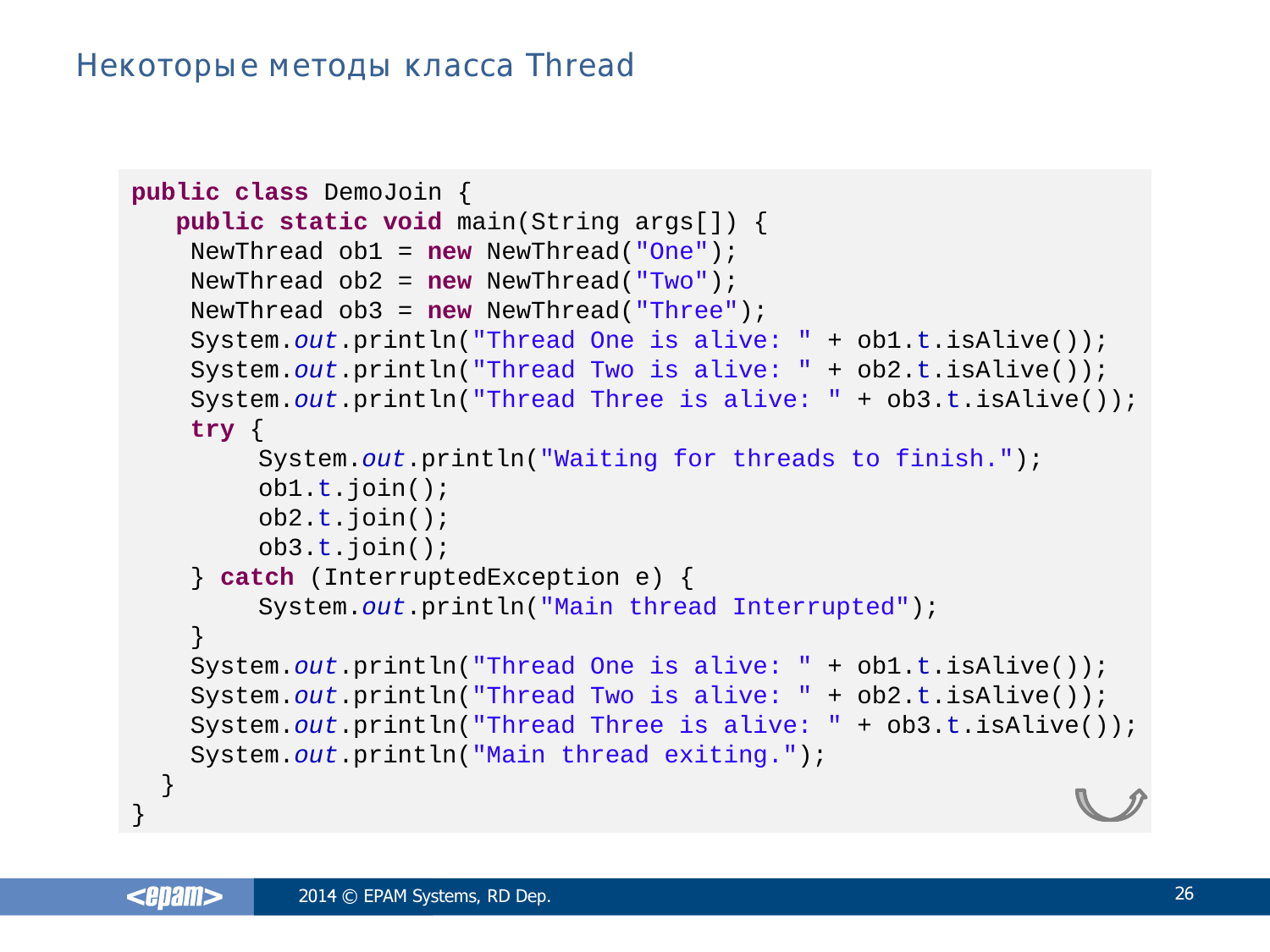

# Некоторые методы класса Thread
public class DemoJoin {
   public static void main(String args[]) {
    NewThread ob1 = new NewThread("One");
    NewThread ob2 = new NewThread("Two");
    NewThread ob3 = new NewThread("Three");
    System.out.println("Thread One is alive: " + ob1.t.isAlive());
    System.out.println("Thread Two is alive: " + ob2.t.isAlive());
    System.out.println("Thread Three is alive: " + ob3.t.isAlive());
    try {
 	System.out.println("Waiting for threads to finish.");
	ob1.t.join();
	ob2.t.join();
	ob3.t.join();
    } catch (InterruptedException e) {
	System.out.println("Main thread Interrupted");
    }
    System.out.println("Thread One is alive: " + ob1.t.isAlive());
    System.out.println("Thread Two is alive: " + ob2.t.isAlive());
    System.out.println("Thread Three is alive: " + ob3.t.isAlive());
    System.out.println("Main thread exiting.");
  }
}

26
2014 © EPAM Systems, RD Dep.